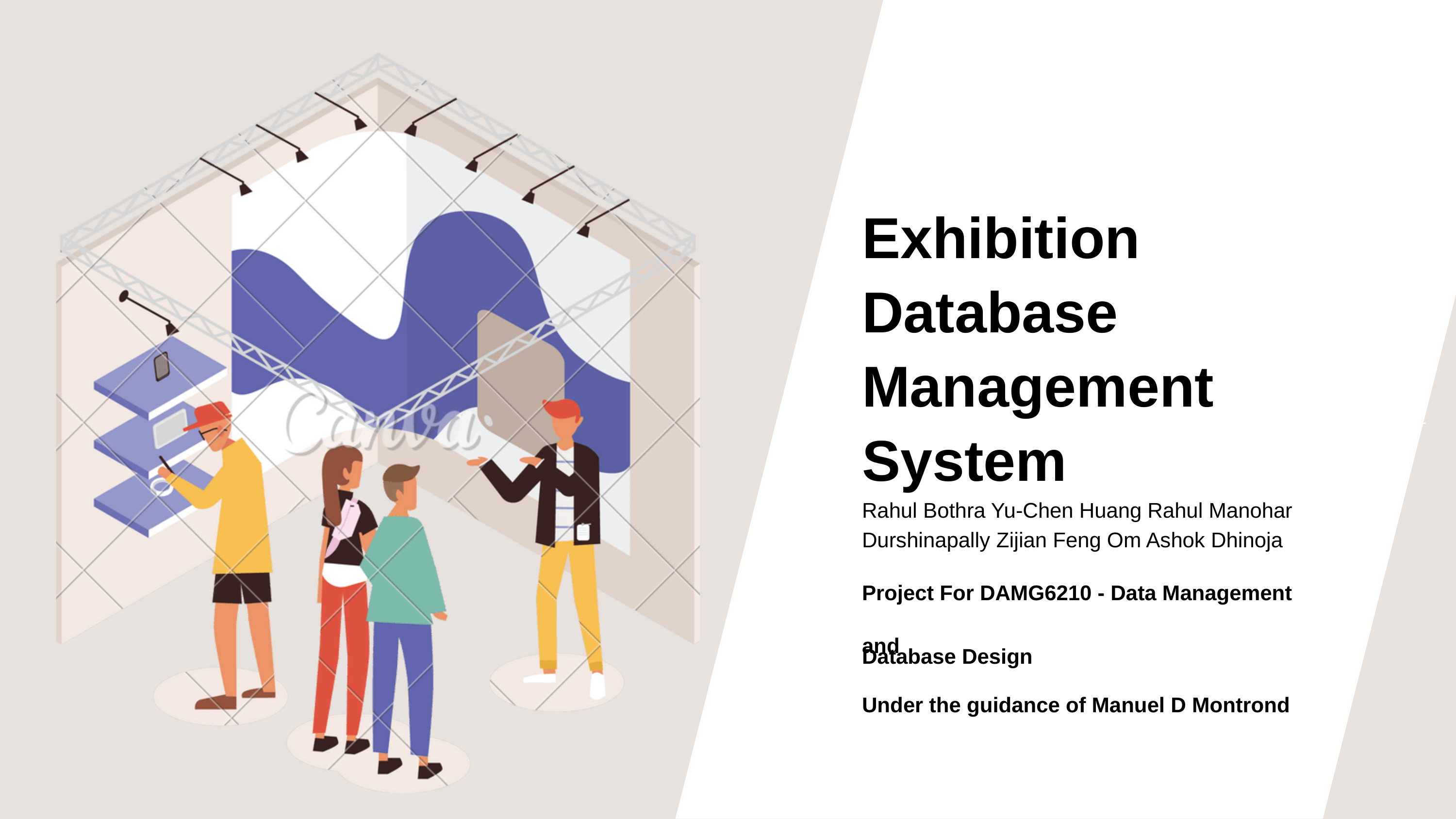

Exhibition Database Management System
Rahul Bothra Yu-Chen Huang Rahul Manohar Durshinapally Zijian Feng Om Ashok Dhinoja
Project For DAMG6210 - Data Management and
Database Design
Under the guidance of Manuel D Montrond